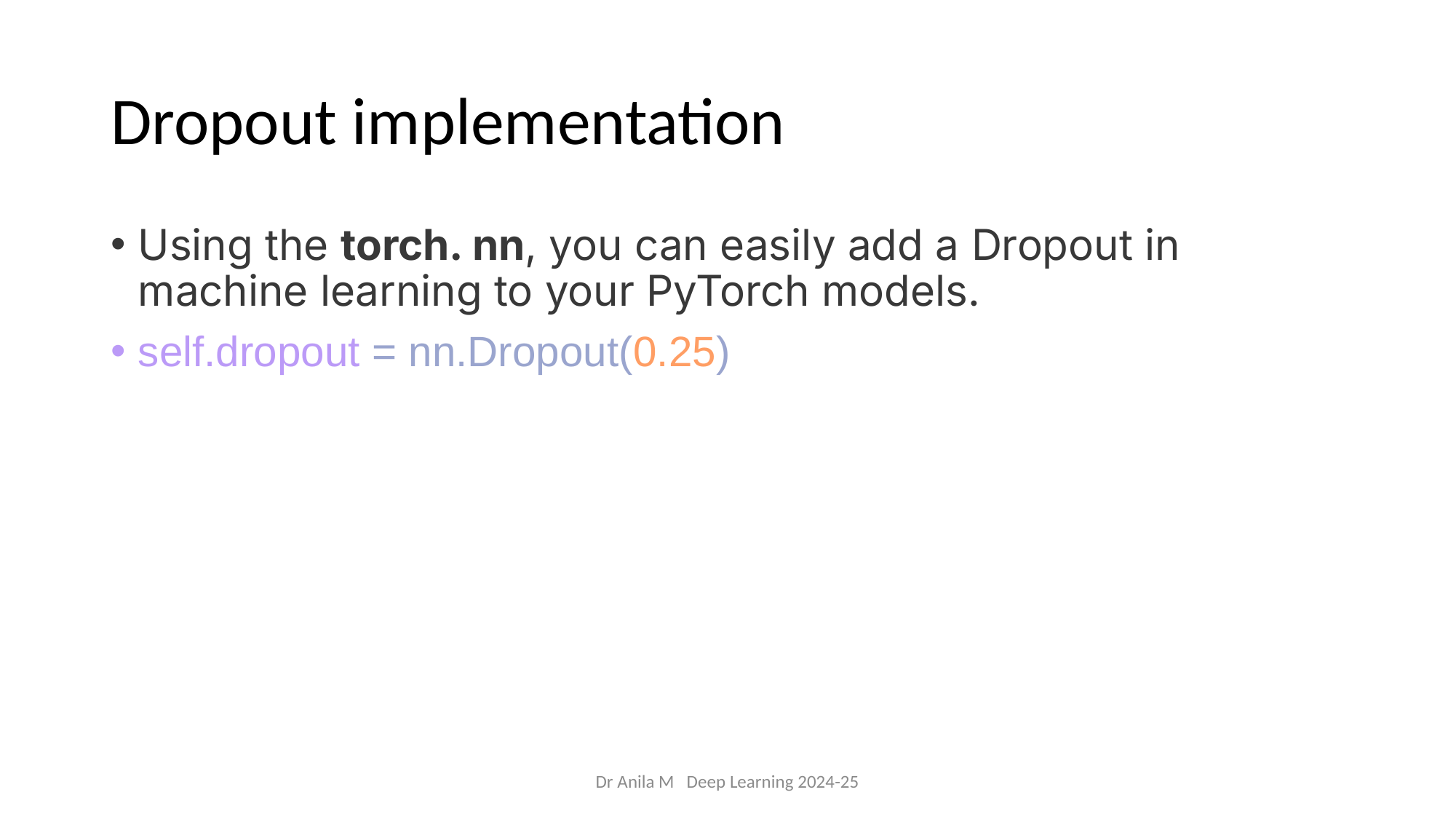

# Dropout implementation
Using the torch. nn, you can easily add a Dropout in machine learning to your PyTorch models.
self.dropout = nn.Dropout(0.25)
Dr Anila M   Deep Learning 2024-25